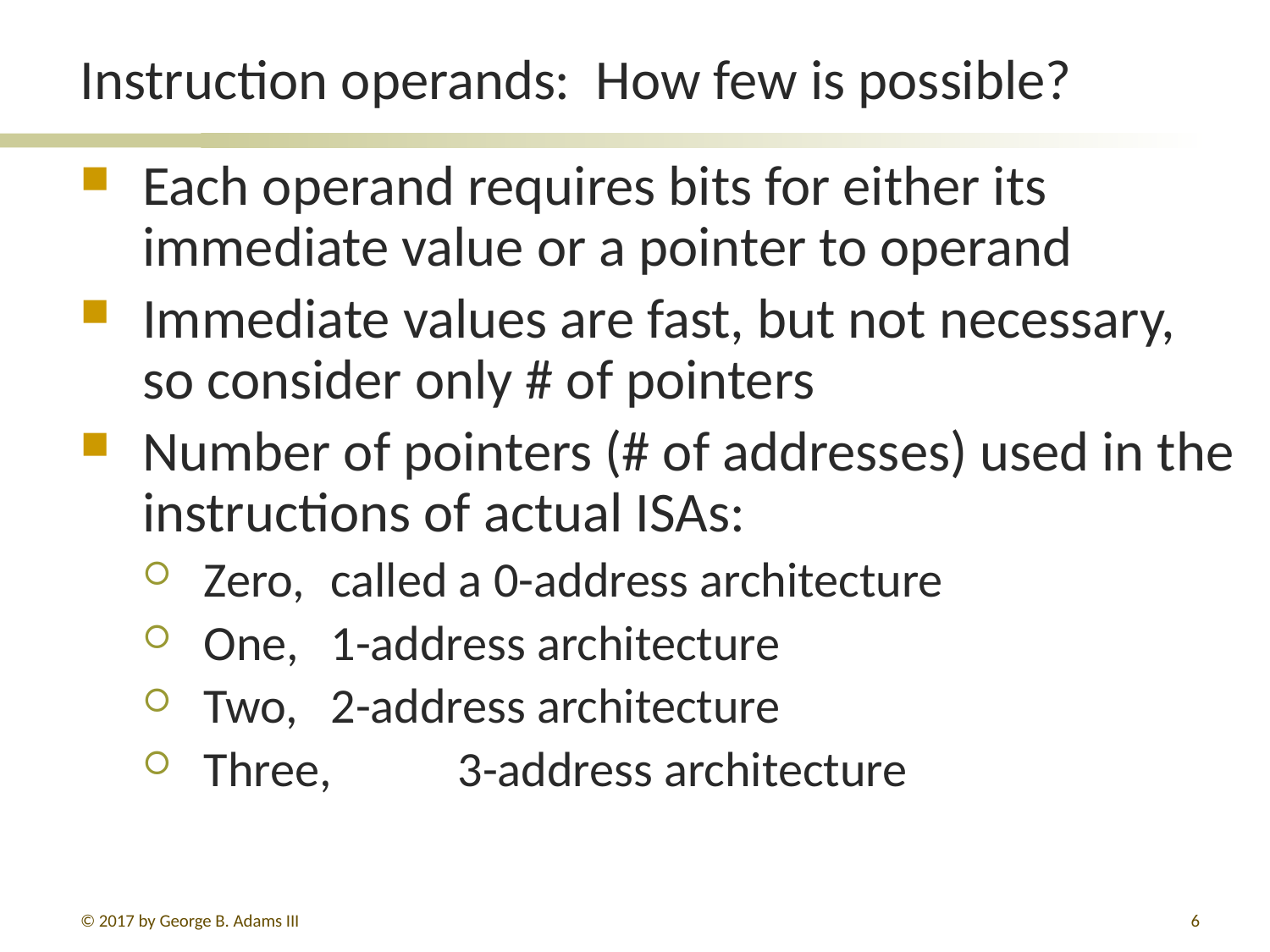

# Instruction operands:  How few is possible?
Each operand requires bits for either its immediate value or a pointer to operand
Immediate values are fast, but not necessary, so consider only # of pointers
Number of pointers (# of addresses) used in the instructions of actual ISAs:
Zero,	called a 0-address architecture
One, 	1-address architecture
Two, 	2-address architecture
Three,	3-address architecture

© 2017 by George B. Adams III
6